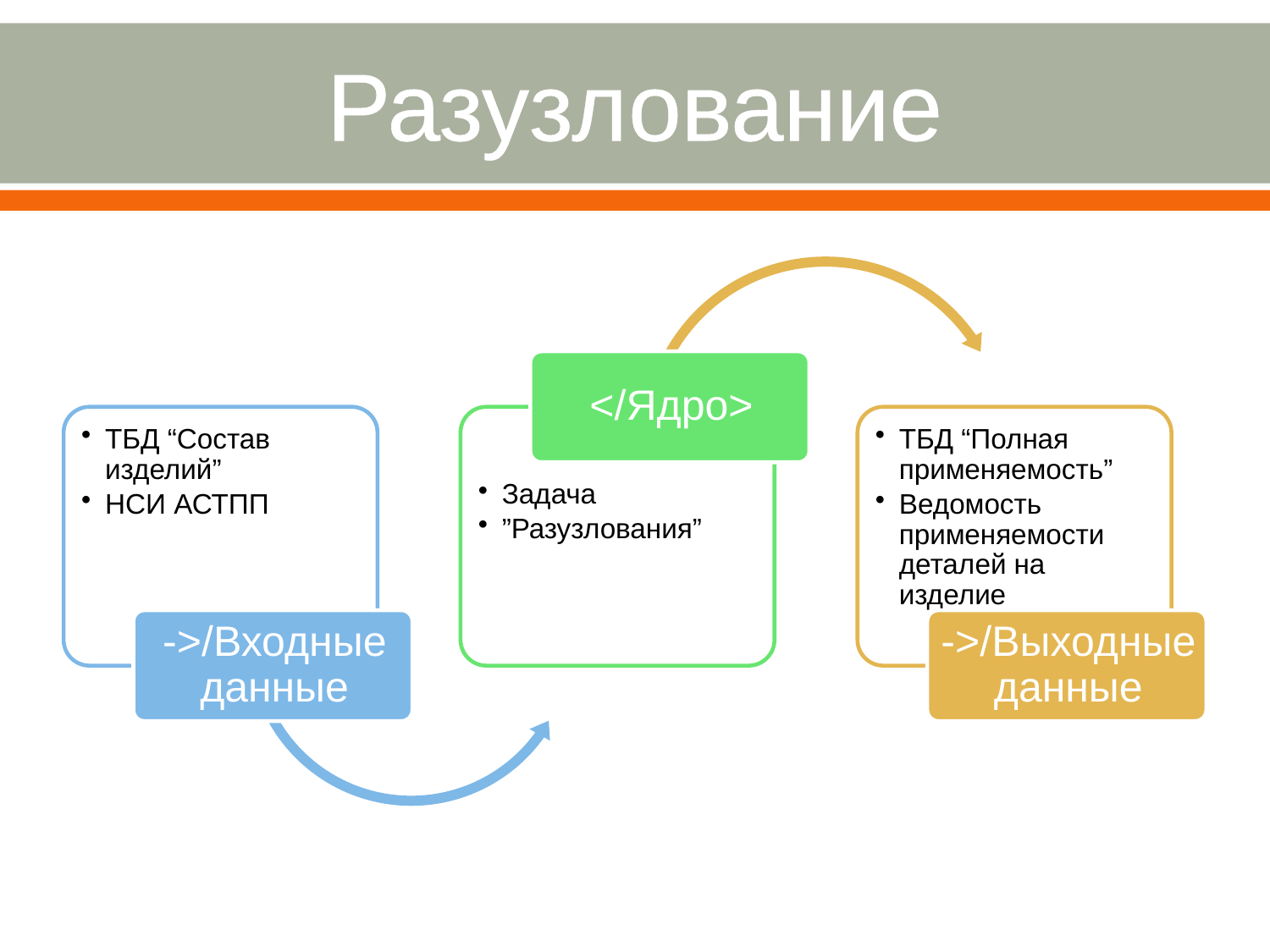

# Разузлование
ТБД “Состав изделий”
НСИ АСТПП

->/Входные данные
Задача
”Разузлования”
</Ядро>
ТБД “Полная применяемость”
Ведомость применяемости деталей на изделие
->/Выходные данные